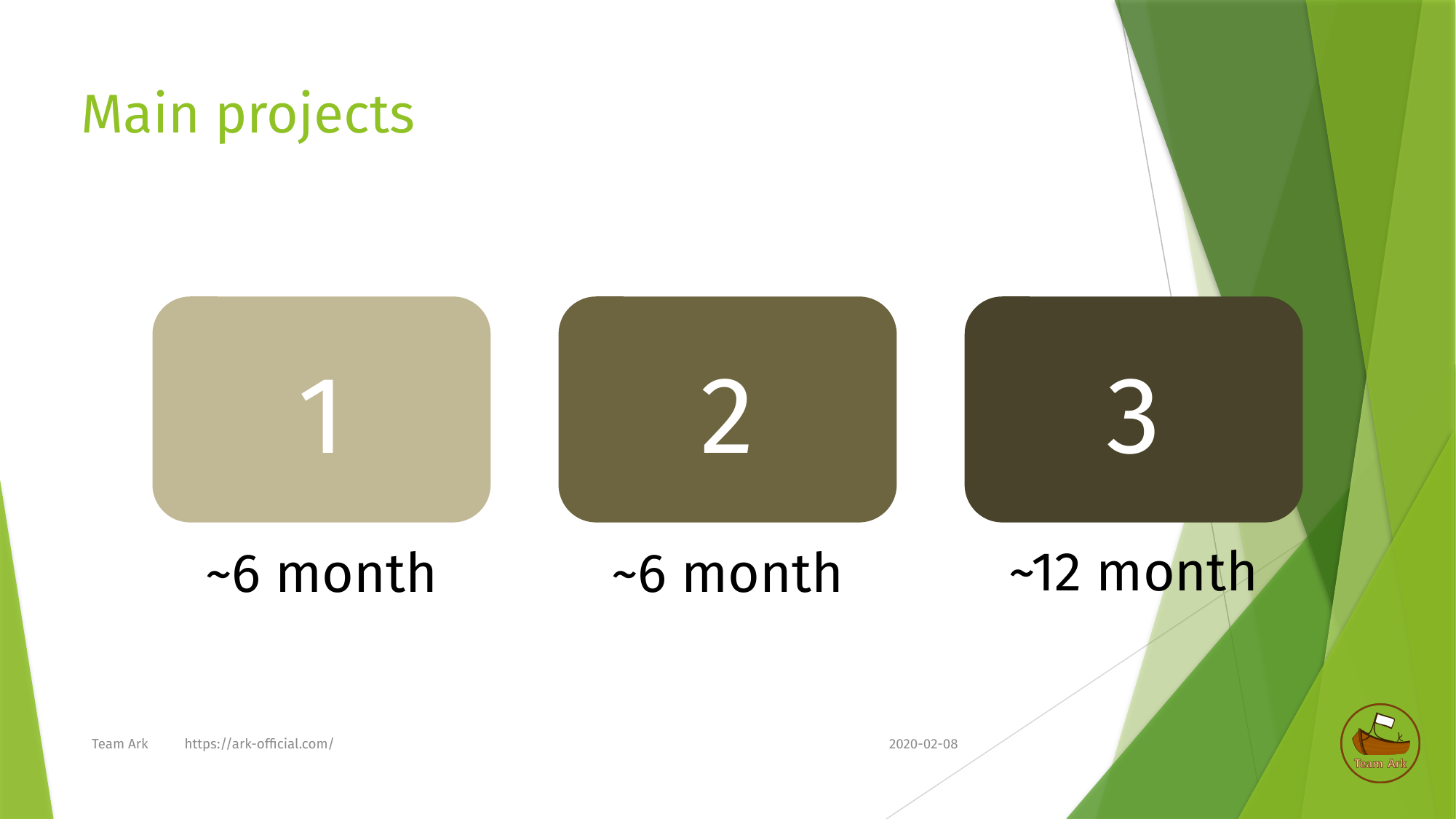

# Main projects
1
2
3
~12 month
~6 month
~6 month
Team Ark          https://ark-official.com/
2020-02-08